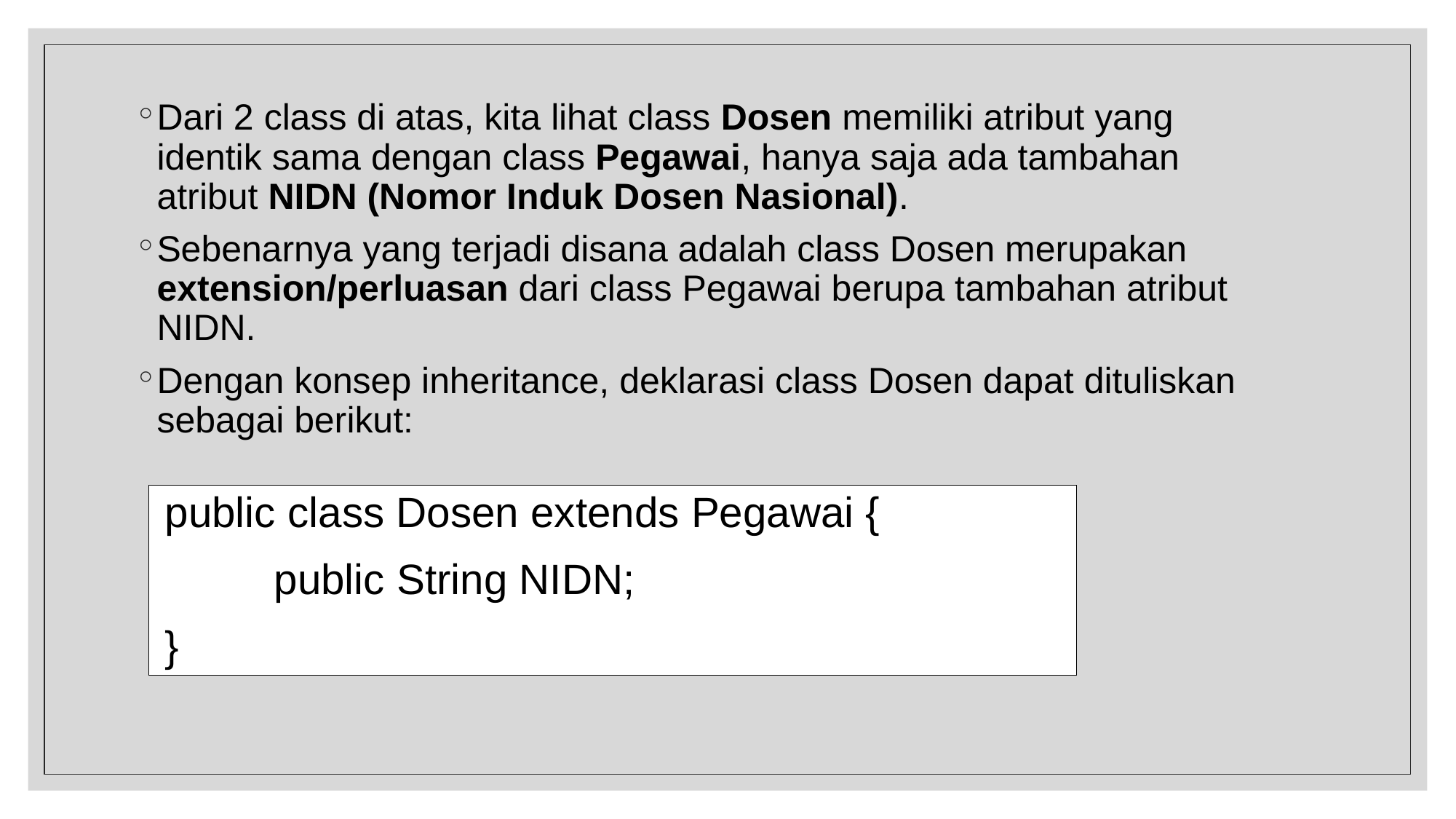

Dari 2 class di atas, kita lihat class Dosen memiliki atribut yang identik sama dengan class Pegawai, hanya saja ada tambahan atribut NIDN (Nomor Induk Dosen Nasional).
Sebenarnya yang terjadi disana adalah class Dosen merupakan extension/perluasan dari class Pegawai berupa tambahan atribut NIDN.
Dengan konsep inheritance, deklarasi class Dosen dapat dituliskan sebagai berikut:
	public class Dosen extends Pegawai {
		public String NIDN;
	}